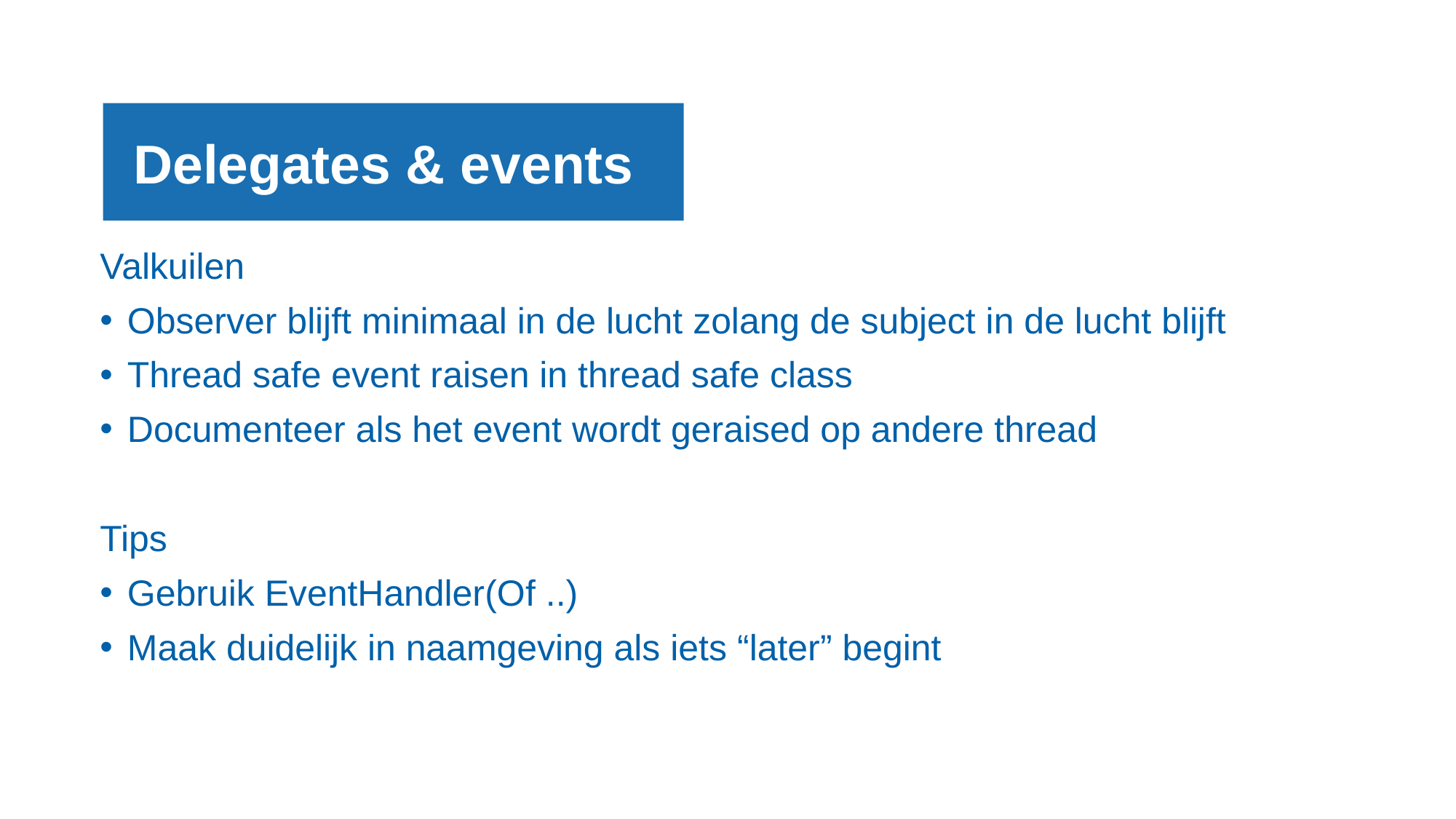

# Delegates & events
Valkuilen
Observer blijft minimaal in de lucht zolang de subject in de lucht blijft
Thread safe event raisen in thread safe class
Documenteer als het event wordt geraised op andere thread

Tips
Gebruik EventHandler(Of ..)
Maak duidelijk in naamgeving als iets “later” begint